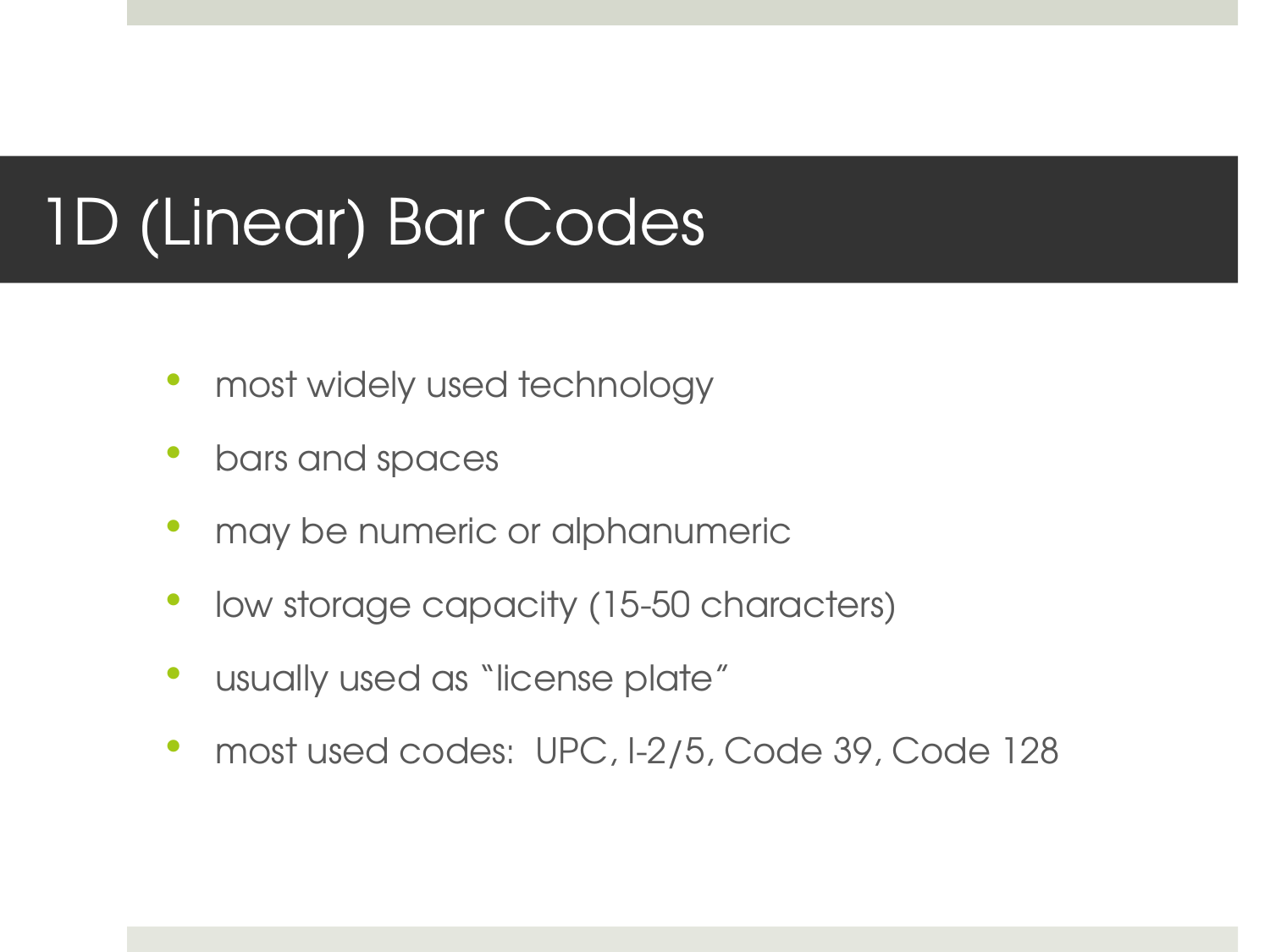

# 1D (Linear) Bar Codes
most widely used technology
bars and spaces
may be numeric or alphanumeric
low storage capacity (15-50 characters)
usually used as “license plate”
most used codes:  UPC, I-2/5, Code 39, Code 128